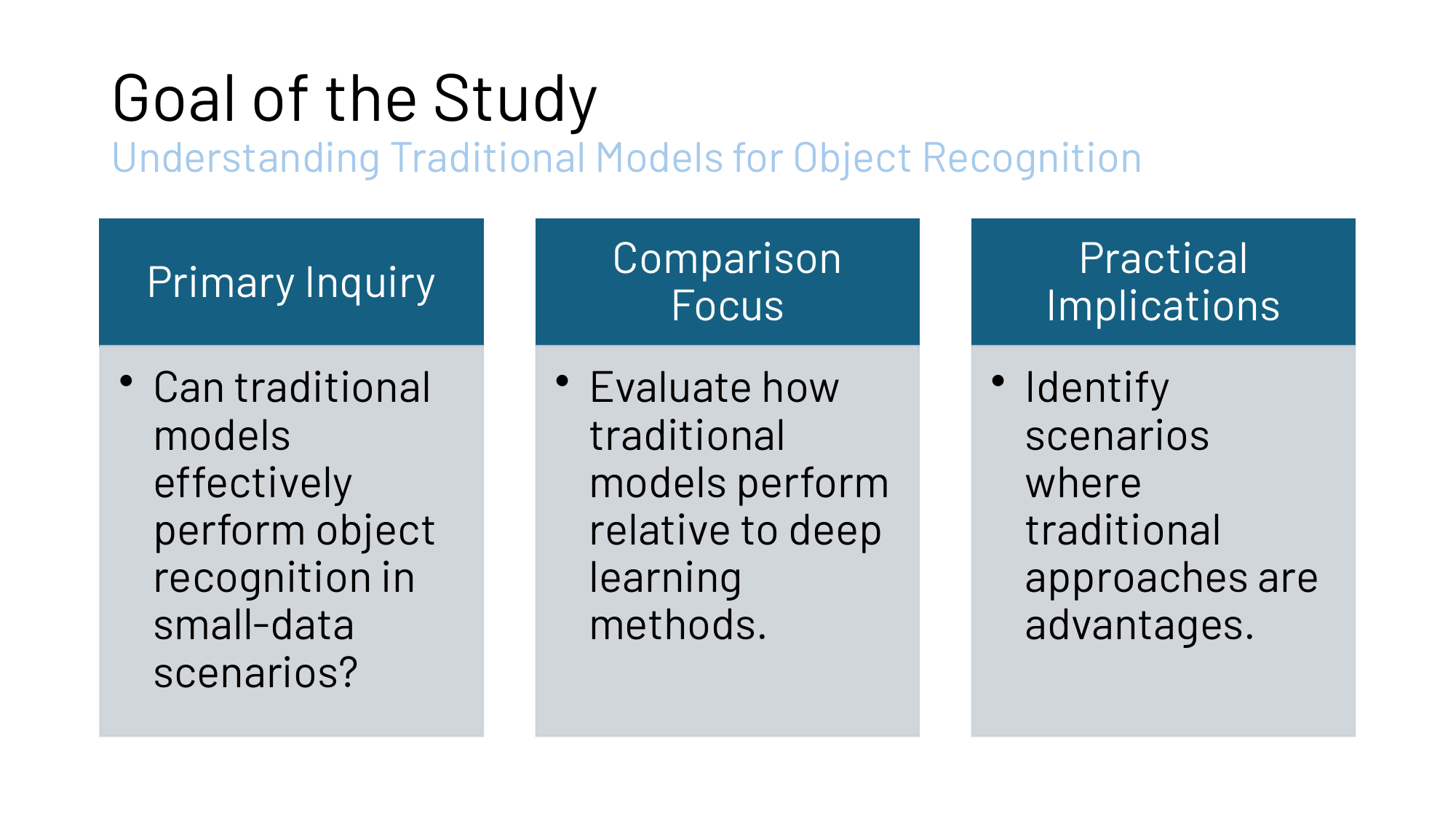

# Goal of the Study Understanding Traditional Models for Object Recognition
Primary Inquiry
Can traditional models effectively perform object recognition in small-data scenarios?
Comparison Focus
Evaluate how traditional models perform relative to deep learning methods.
Practical Implications
Identify scenarios where traditional approaches are advantages.